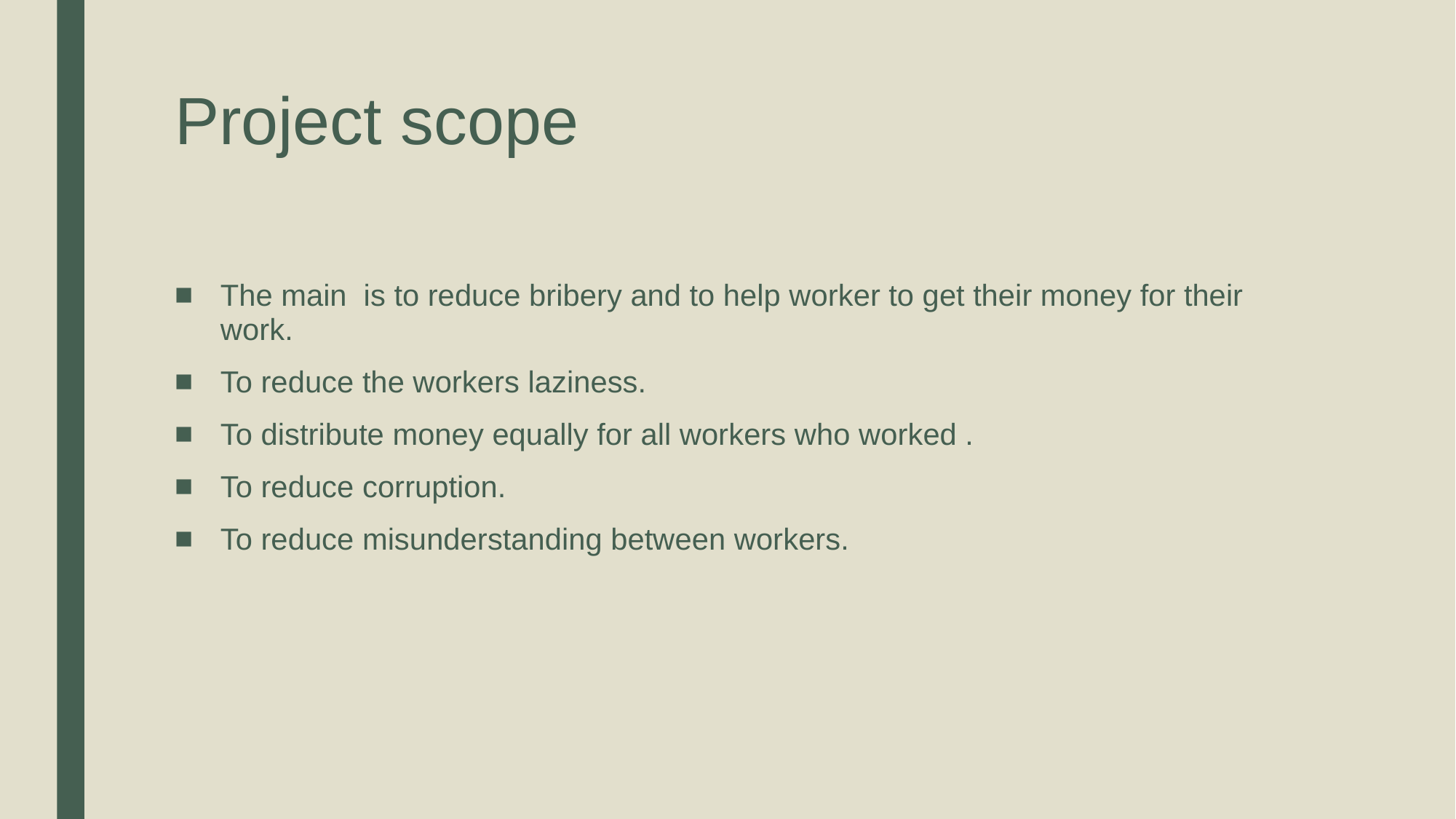

# Project scope
The main  is to reduce bribery and to help worker to get their money for their work.
To reduce the workers laziness.
To distribute money equally for all workers who worked .
To reduce corruption.
To reduce misunderstanding between workers.